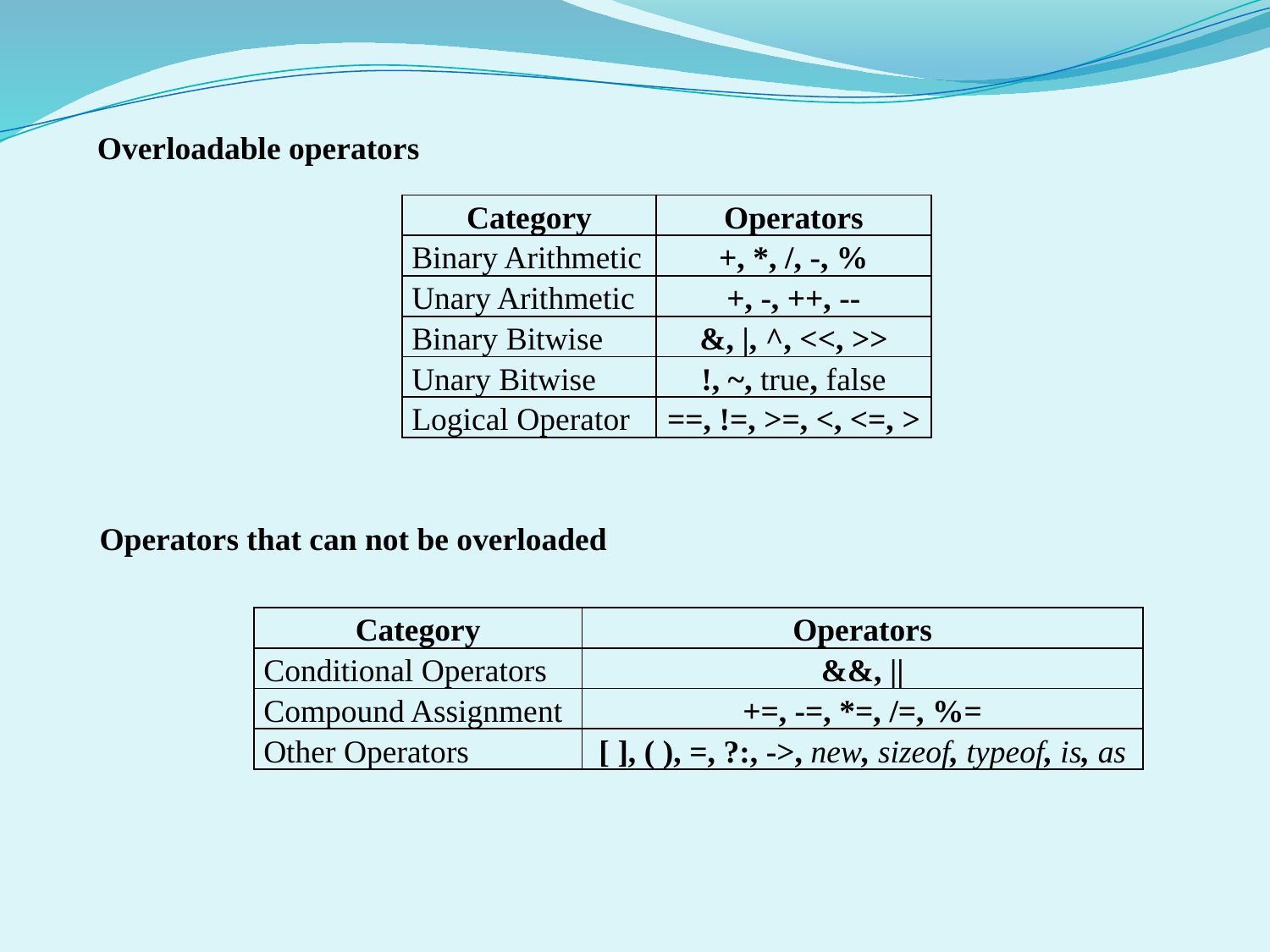

Overloadable operators
| Category | Operators |
| --- | --- |
| Binary Arithmetic | +, \*, /, -, % |
| Unary Arithmetic | +, -, ++, -- |
| Binary Bitwise | &, |, ^, <<, >> |
| Unary Bitwise | !, ~, true, false |
| Logical Operator | ==, !=, >=, <, <=, > |
Operators that can not be overloaded
| Category | Operators |
| --- | --- |
| Conditional Operators | &&, || |
| Compound Assignment | +=, -=, \*=, /=, %= |
| Other Operators | [ ], ( ), =, ?:, ->, new, sizeof, typeof, is, as |